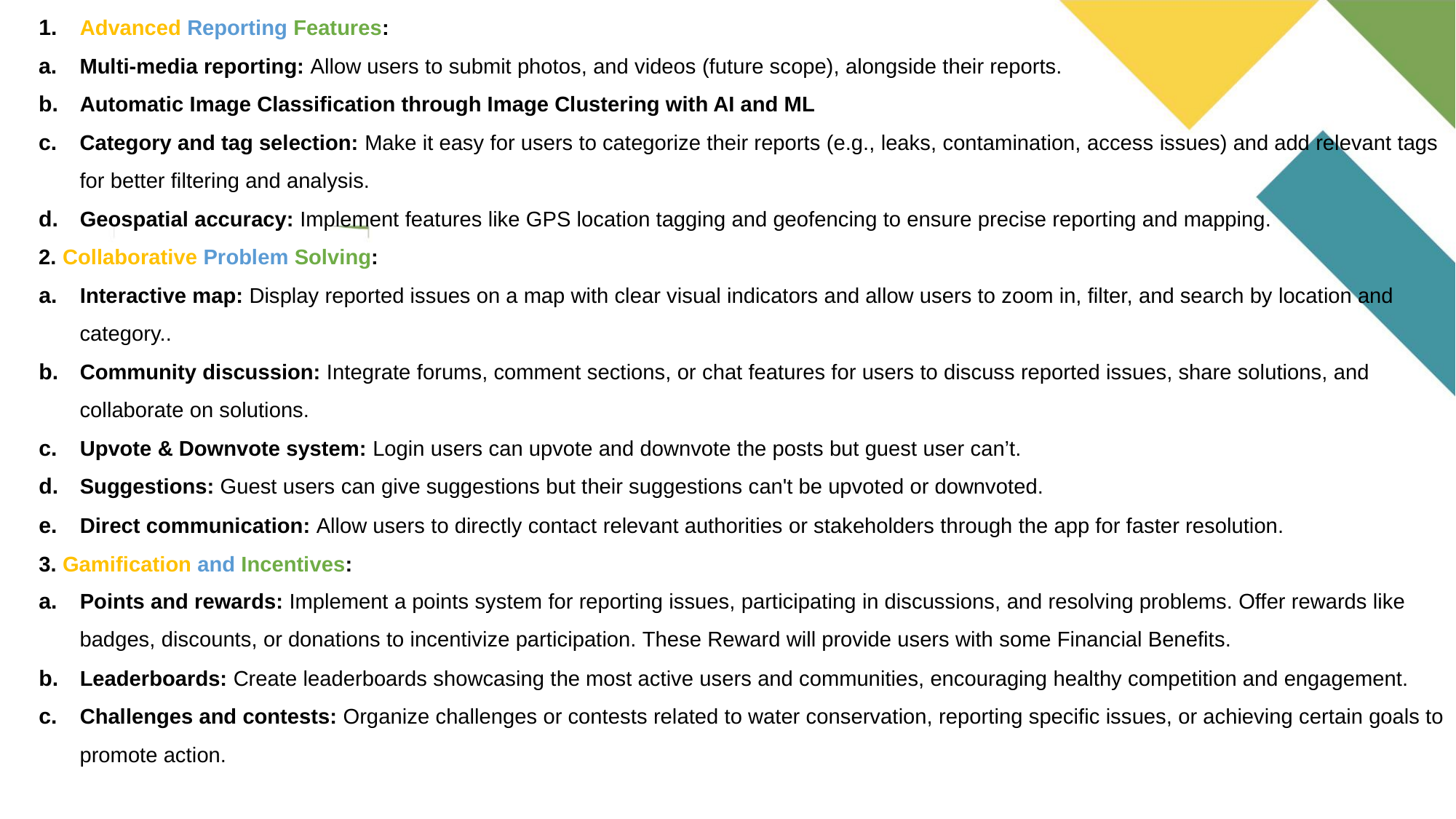

1. Advanced Reporting Features:
a. Multi-media reporting: Allow users to submit photos, and videos (future scope), alongside their reports.
b. Automatic Image Classification through Image Clustering with AI and ML
c. Category and tag selection: Make it easy for users to categorize their reports (e.g., leaks, contamination, access issues) and add relevant tags
for better filtering and analysis.
d. Geospatial accuracy: Implement features like GPS location tagging and geofencing to ensure precise reporting and mapping.
2. Collaborative Problem Solving:
a. Interactive map: Display reported issues on a map with clear visual indicators and allow users to zoom in, filter, and search by location and
category..
b. Community discussion: Integrate forums, comment sections, or chat features for users to discuss reported issues, share solutions, and
collaborate on solutions.
c. Upvote & Downvote system: Login users can upvote and downvote the posts but guest user can’t.
d. Suggestions: Guest users can give suggestions but their suggestions can't be upvoted or downvoted.
e. Direct communication: Allow users to directly contact relevant authorities or stakeholders through the app for faster resolution.
3. Gamification and Incentives:
a. Points and rewards: Implement a points system for reporting issues, participating in discussions, and resolving problems. Offer rewards like
badges, discounts, or donations to incentivize participation. These Reward will provide users with some Financial Benefits.
b. Leaderboards: Create leaderboards showcasing the most active users and communities, encouraging healthy competition and engagement.
c. Challenges and contests: Organize challenges or contests related to water conservation, reporting specific issues, or achieving certain goals to
promote action.